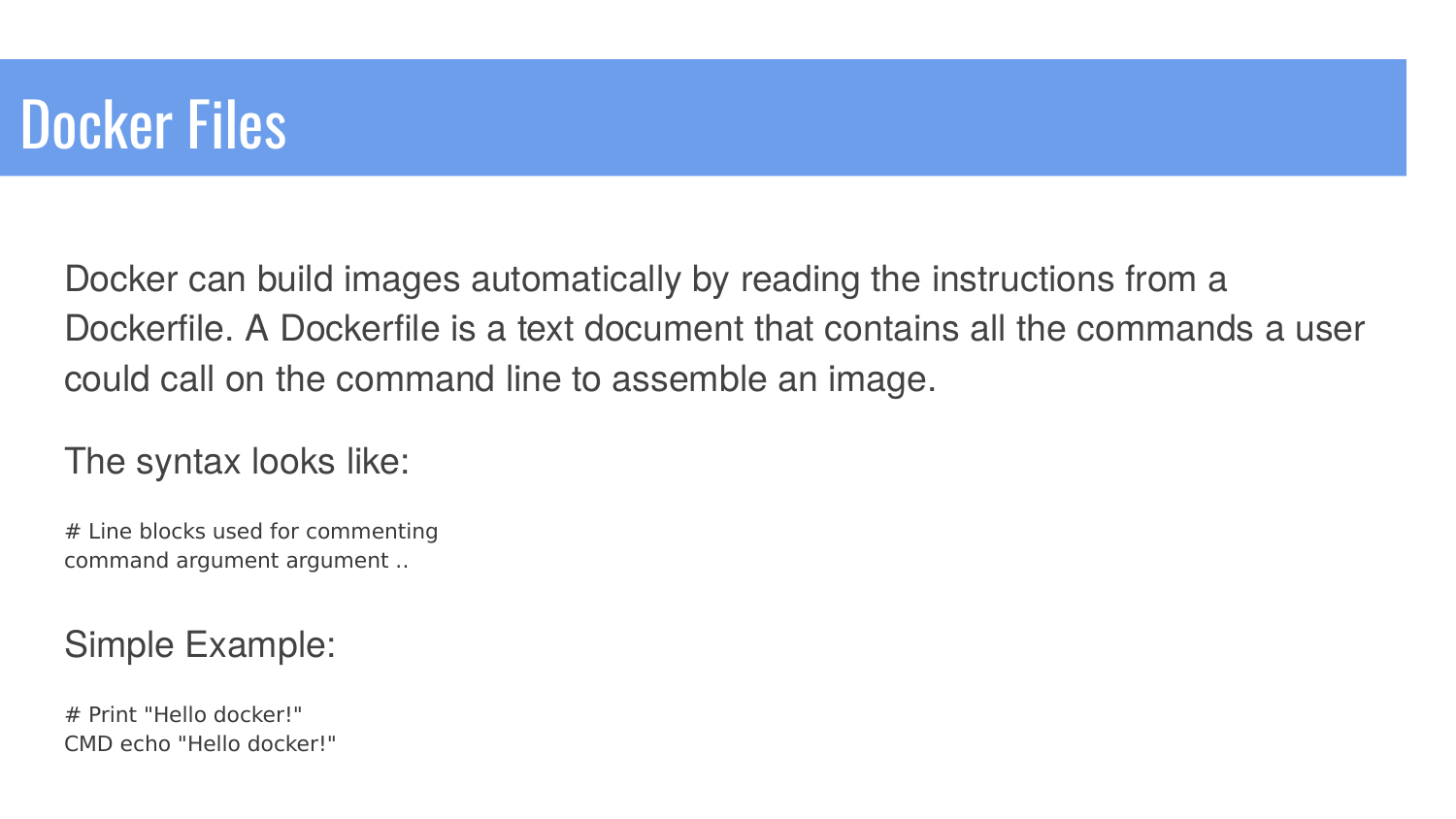

# Docker Files
Docker can build images automatically by reading the instructions from a Dockerfile. A Dockerfile is a text document that contains all the commands a user could call on the command line to assemble an image.
The syntax looks like:
# Line blocks used for commenting command argument argument ..
Simple Example:
# Print "Hello docker!" CMD echo "Hello docker!"